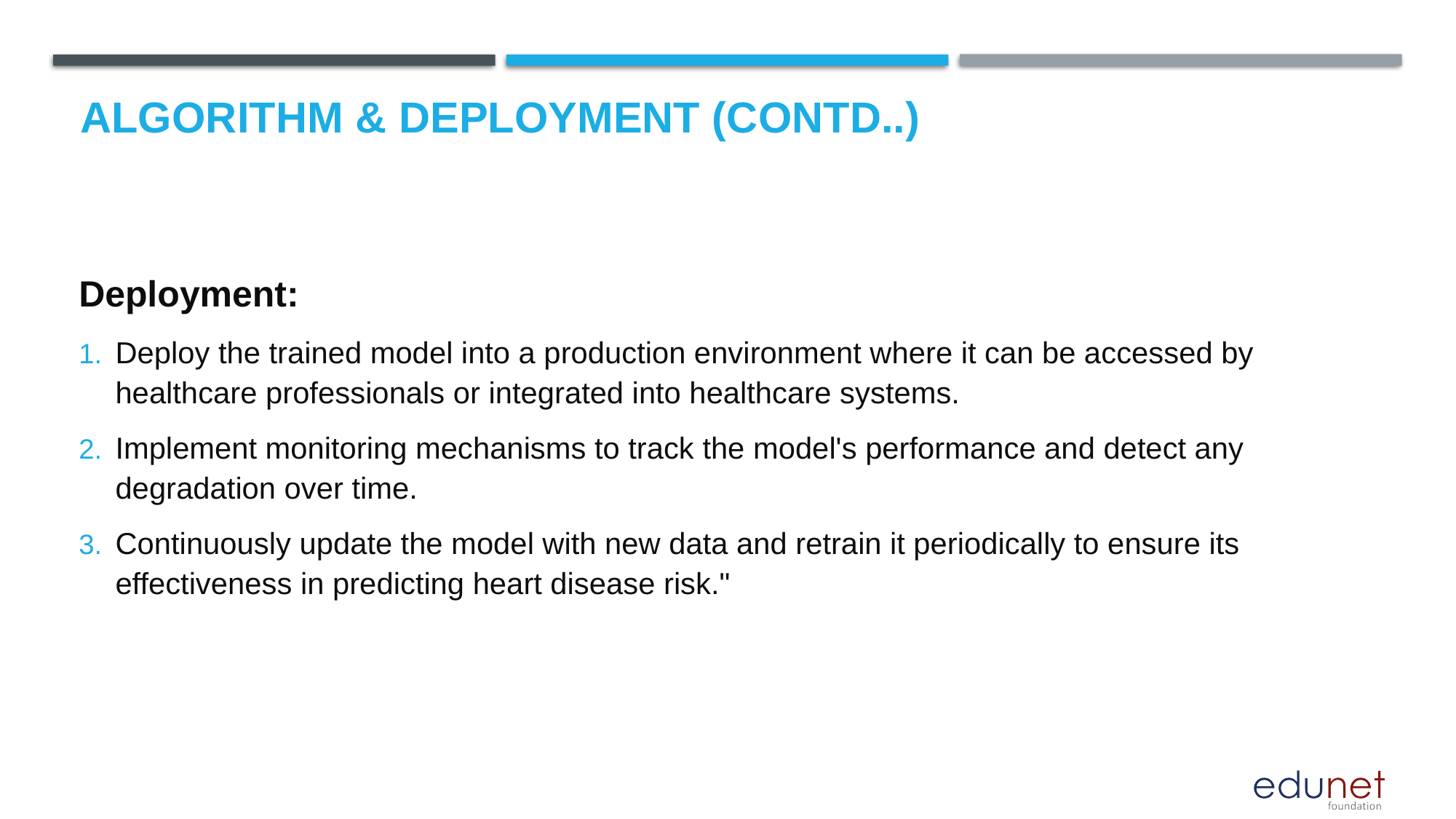

# Algorithm & Deployment (Contd..)
Deployment:
Deploy the trained model into a production environment where it can be accessed by healthcare professionals or integrated into healthcare systems.
Implement monitoring mechanisms to track the model's performance and detect any degradation over time.
Continuously update the model with new data and retrain it periodically to ensure its effectiveness in predicting heart disease risk."